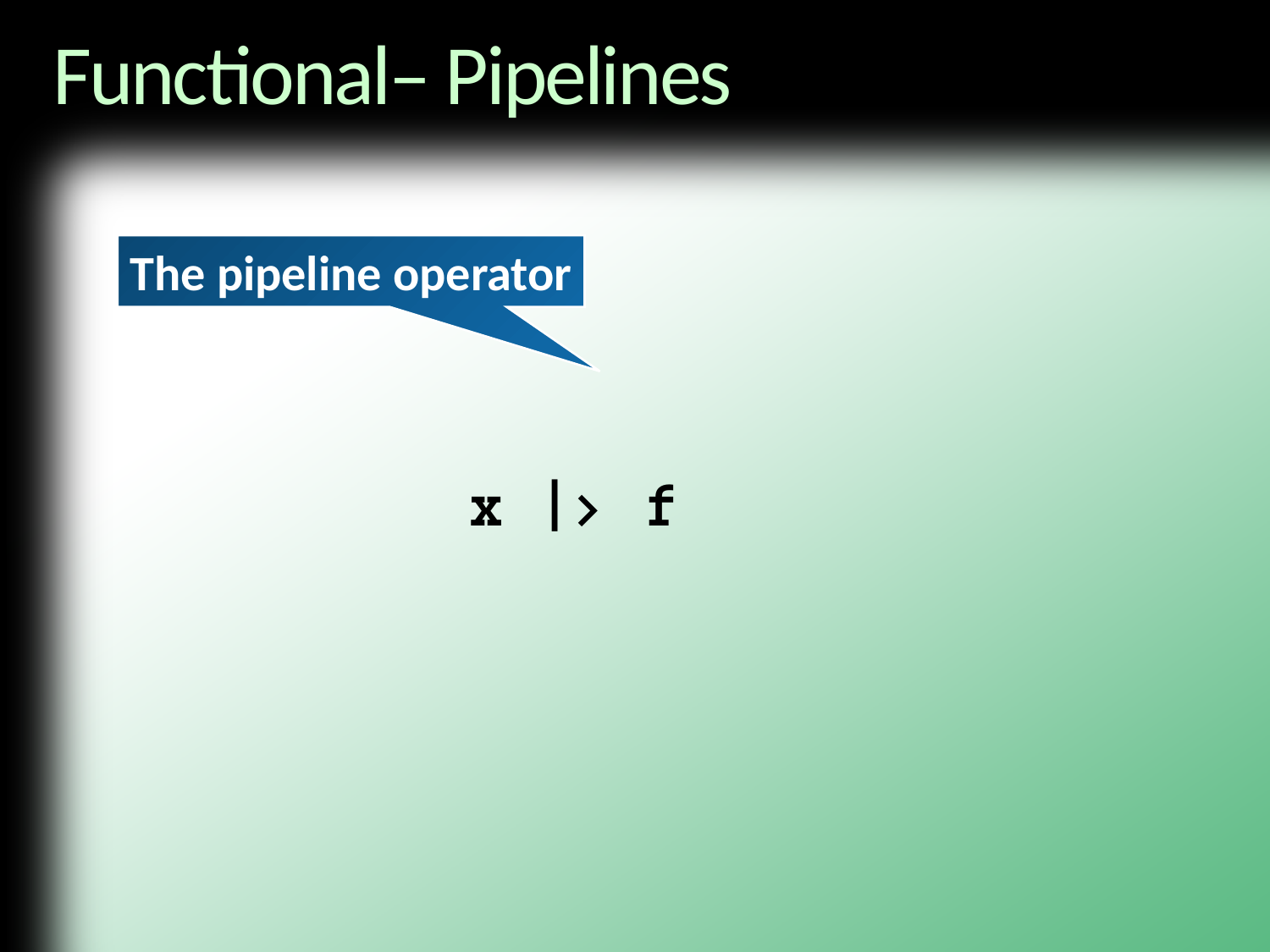

# Functional– Pipelines

           x |> f

The pipeline operator